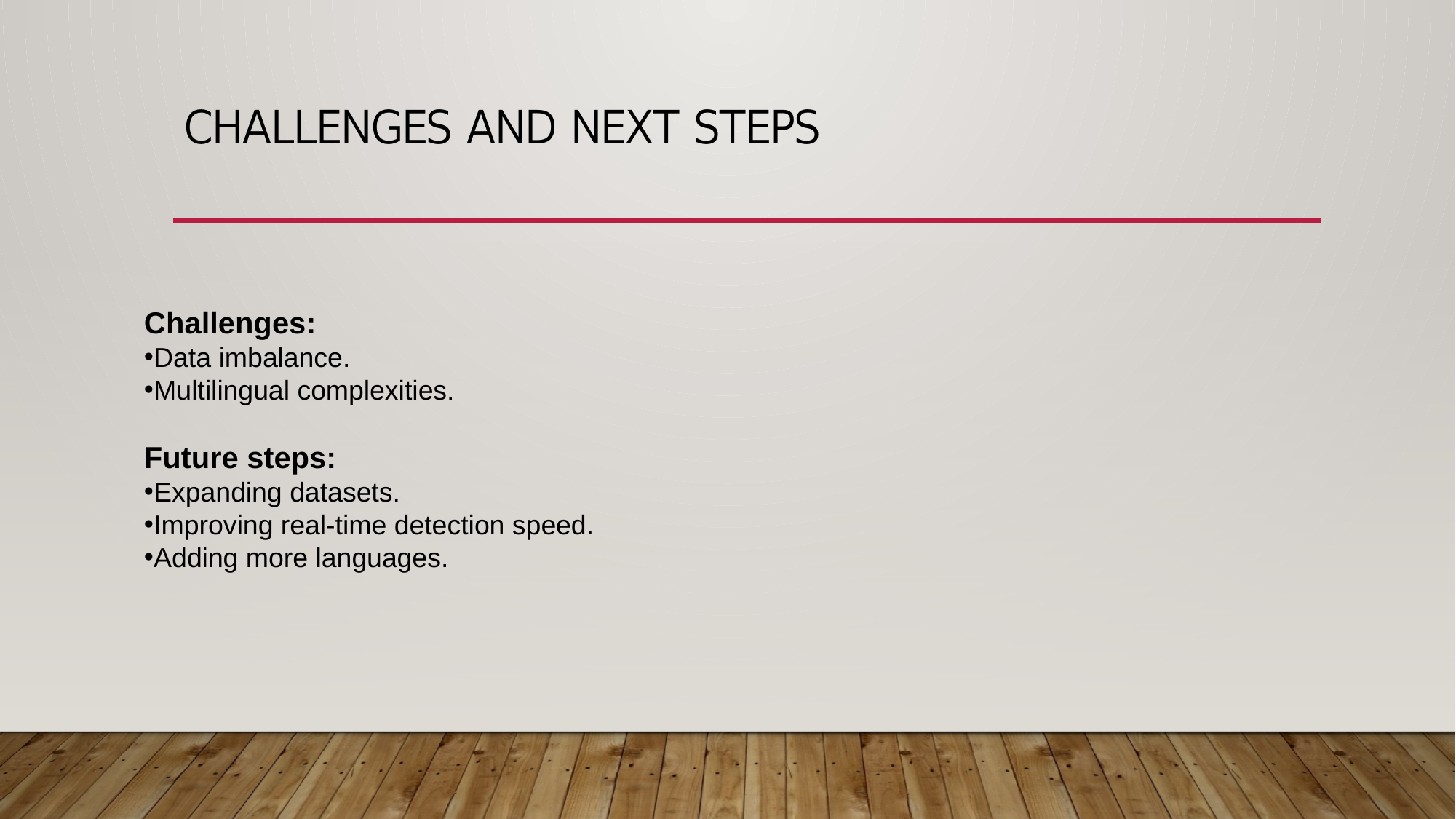

# Challenges and Next steps
Challenges:
Data imbalance.
Multilingual complexities.

Future steps:
Expanding datasets.
Improving real-time detection speed.
Adding more languages.